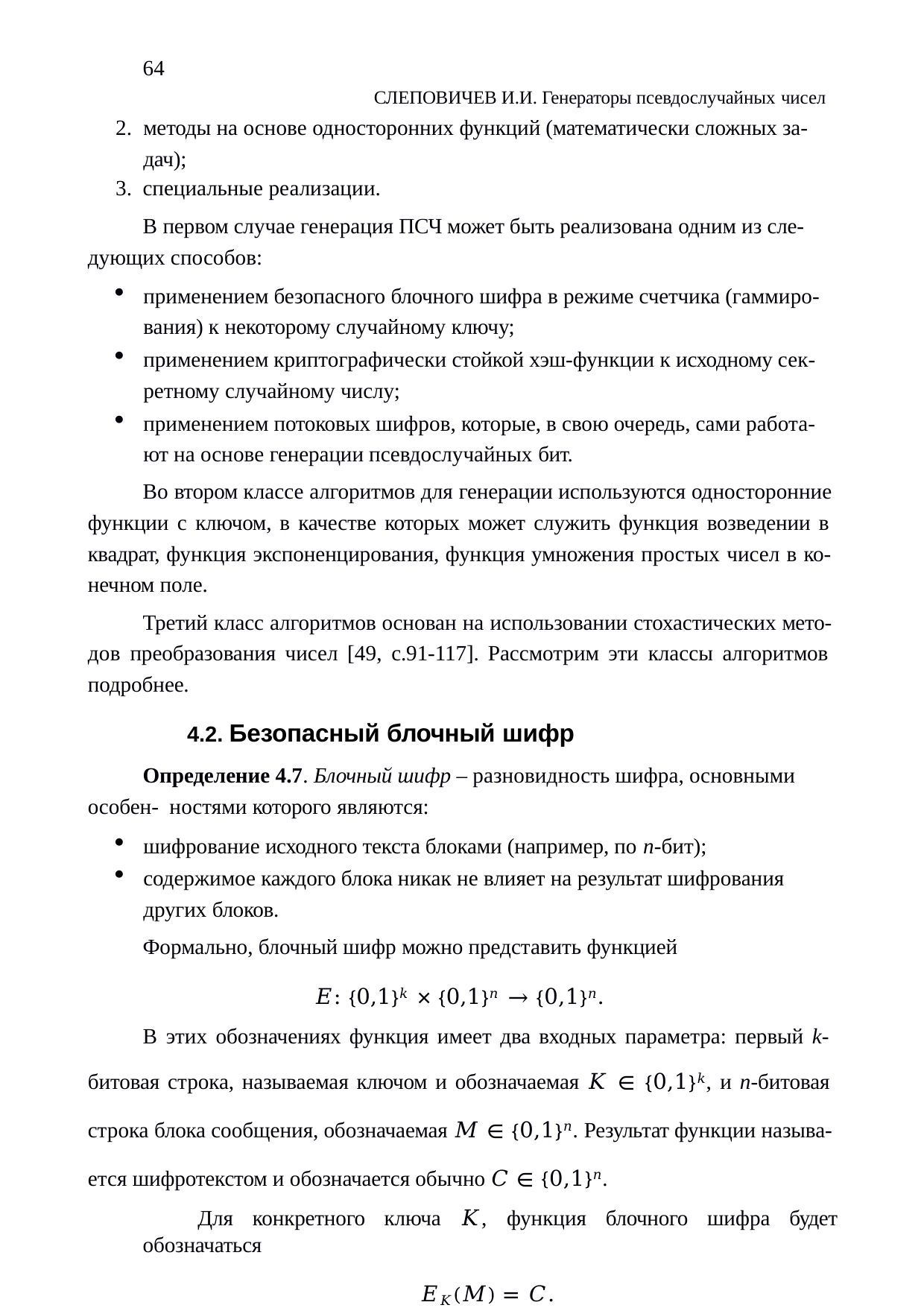

64
СЛЕПОВИЧЕВ И.И. Генераторы псевдослучайных чисел
методы на основе односторонних функций (математически сложных за-  дач);
специальные реализации.
В первом случае генерация ПСЧ может быть реализована одним из сле-  дующих способов:
применением безопасного блочного шифра в режиме счетчика (гаммиро-  вания) к некоторому случайному ключу;
применением криптографически стойкой хэш-функции к исходному сек-  ретному случайному числу;
применением потоковых шифров, которые, в свою очередь, сами работа-  ют на основе генерации псевдослучайных бит.
Во втором классе алгоритмов для генерации используются односторонние  функции с ключом, в качестве которых может служить функция возведении в  квадрат, функция экспоненцирования, функция умножения простых чисел в ко-  нечном поле.
Третий класс алгоритмов основан на использовании стохастических мето-  дов преобразования чисел [49, c.91-117]. Рассмотрим эти классы алгоритмов  подробнее.
4.2. Безопасный блочный шифр
Определение 4.7. Блочный шифр – разновидность шифра, основными особен-  ностями которого являются:
шифрование исходного текста блоками (например, по n-бит);
содержимое каждого блока никак не влияет на результат шифрования  других блоков.
Формально, блочный шифр можно представить функцией
𝐸: {0,1}𝑘  × {0,1}𝑛  → {0,1}𝑛.
В этих обозначениях функция имеет два входных параметра: первый k-  битовая строка, называемая ключом и обозначаемая 𝐾 ∈ {0,1}𝑘, и n-битовая  строка блока сообщения, обозначаемая 𝑀 ∈ {0,1}𝑛. Результат функции называ-  ется шифротекстом и обозначается обычно 𝐶 ∈ {0,1}𝑛.
Для конкретного ключа 𝐾, функция блочного шифра будет обозначаться
𝐸𝐾(𝑀) = 𝐶.